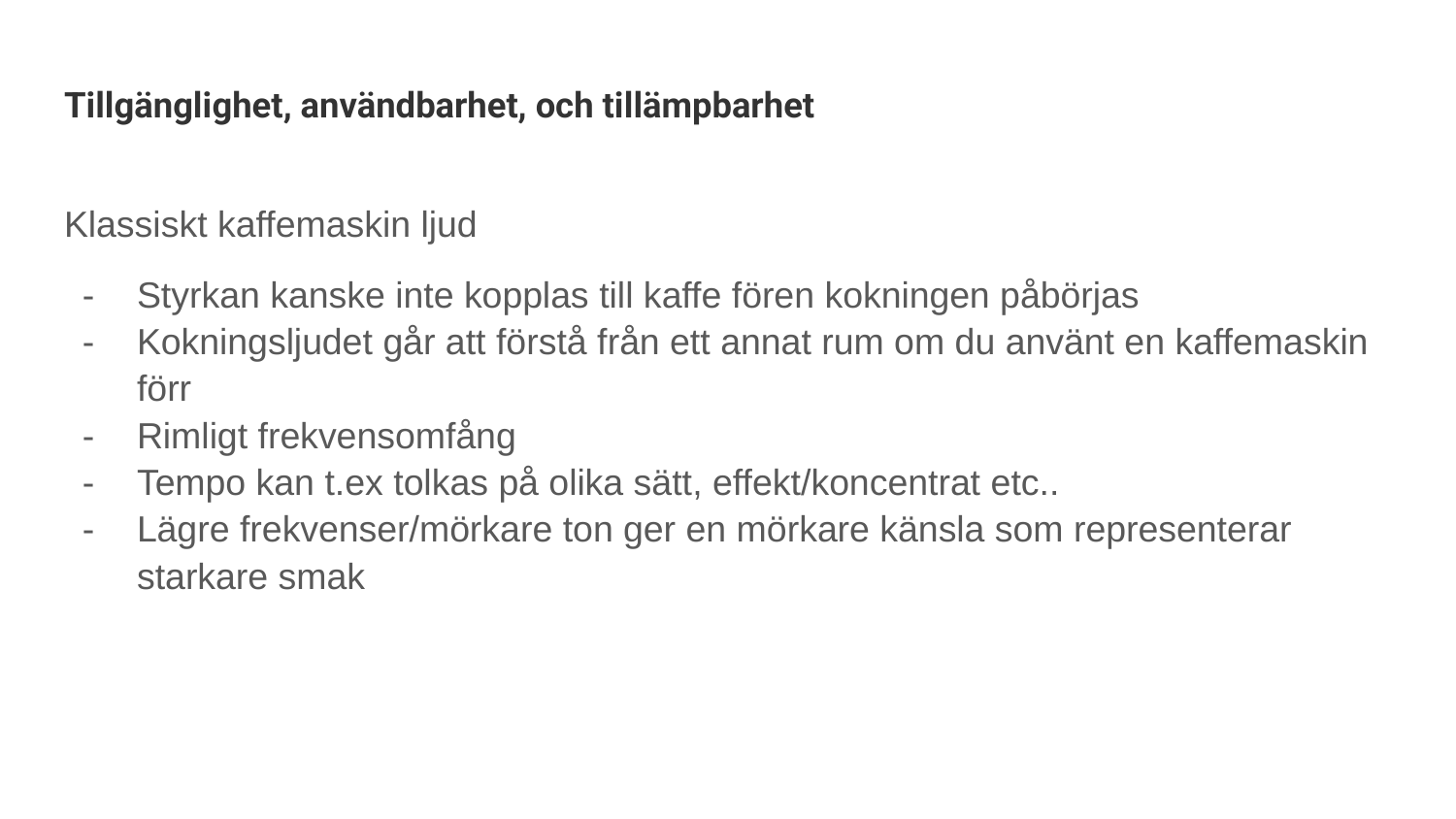

# Tillgänglighet, användbarhet, och tillämpbarhet
Klassiskt kaffemaskin ljud
Styrkan kanske inte kopplas till kaffe fören kokningen påbörjas
Kokningsljudet går att förstå från ett annat rum om du använt en kaffemaskin förr
Rimligt frekvensomfång
Tempo kan t.ex tolkas på olika sätt, effekt/koncentrat etc..
Lägre frekvenser/mörkare ton ger en mörkare känsla som representerar starkare smak